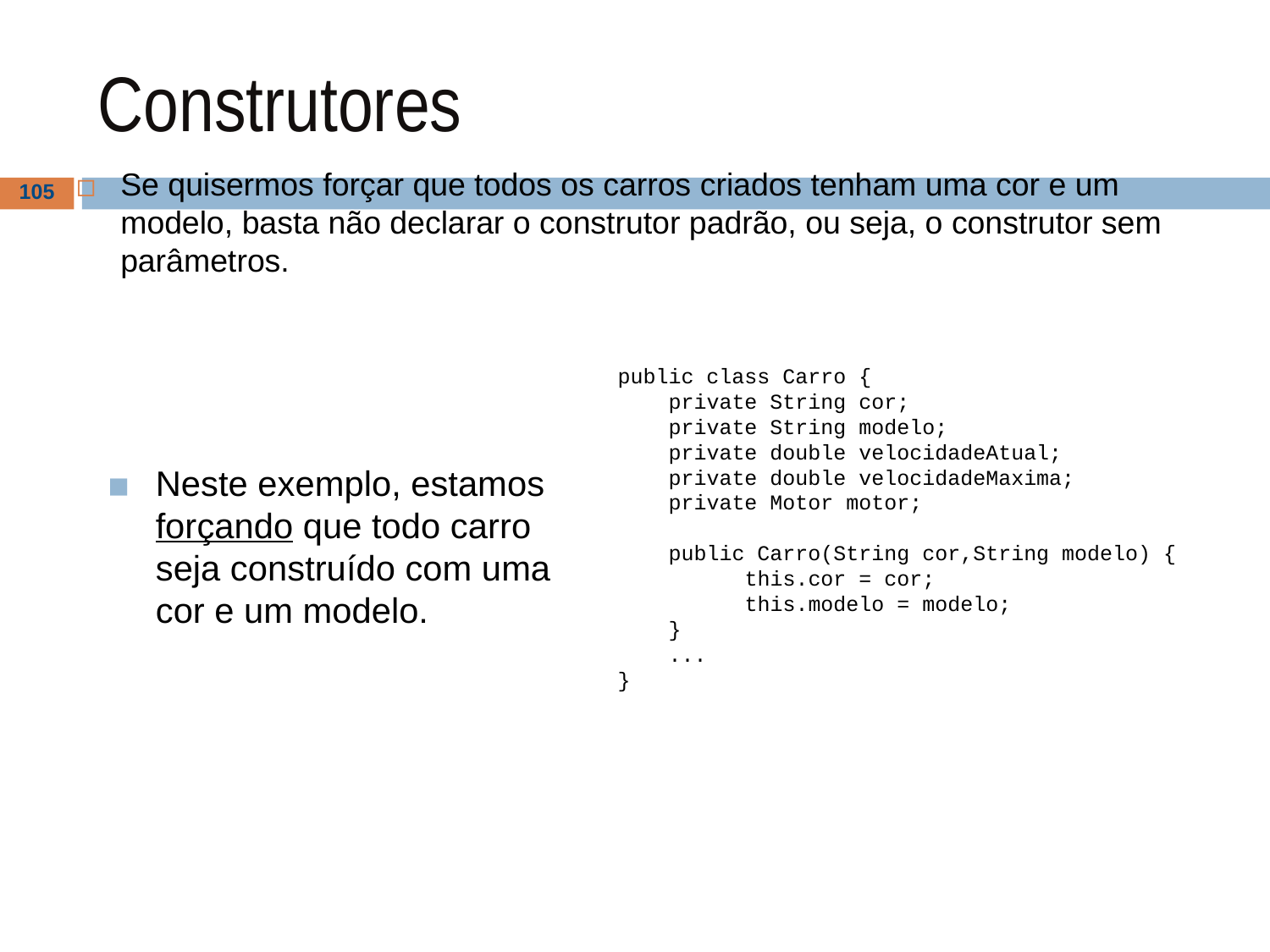

# Construtores
Se quisermos forçar que todos os carros criados tenham uma cor e um modelo, basta não declarar o construtor padrão, ou seja, o construtor sem parâmetros.
105
public class Carro {
    private String cor;
    private String modelo;
    private double velocidadeAtual;
    private double velocidadeMaxima;
    private Motor motor;

    public Carro(String cor,String modelo) {
	this.cor = cor;
	this.modelo = modelo;
    }
    ...
}
Neste exemplo, estamos forçando que todo carro seja construído com uma cor e um modelo.